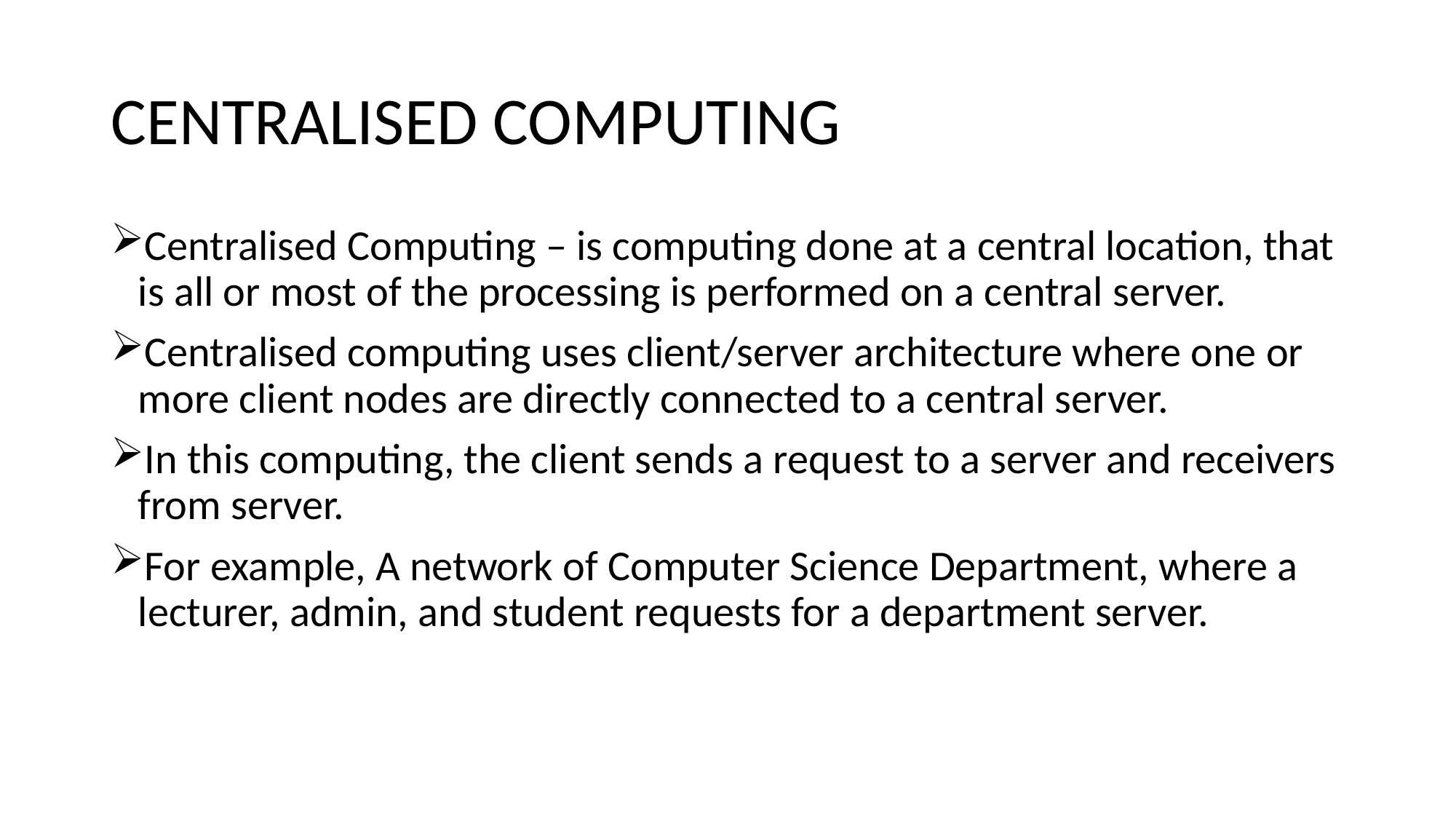

# CENTRALISED COMPUTING
Centralised Computing – is computing done at a central location, that is all or most of the processing is performed on a central server.
Centralised computing uses client/server architecture where one or more client nodes are directly connected to a central server.
In this computing, the client sends a request to a server and receivers from server.
For example, A network of Computer Science Department, where a lecturer, admin, and student requests for a department server.